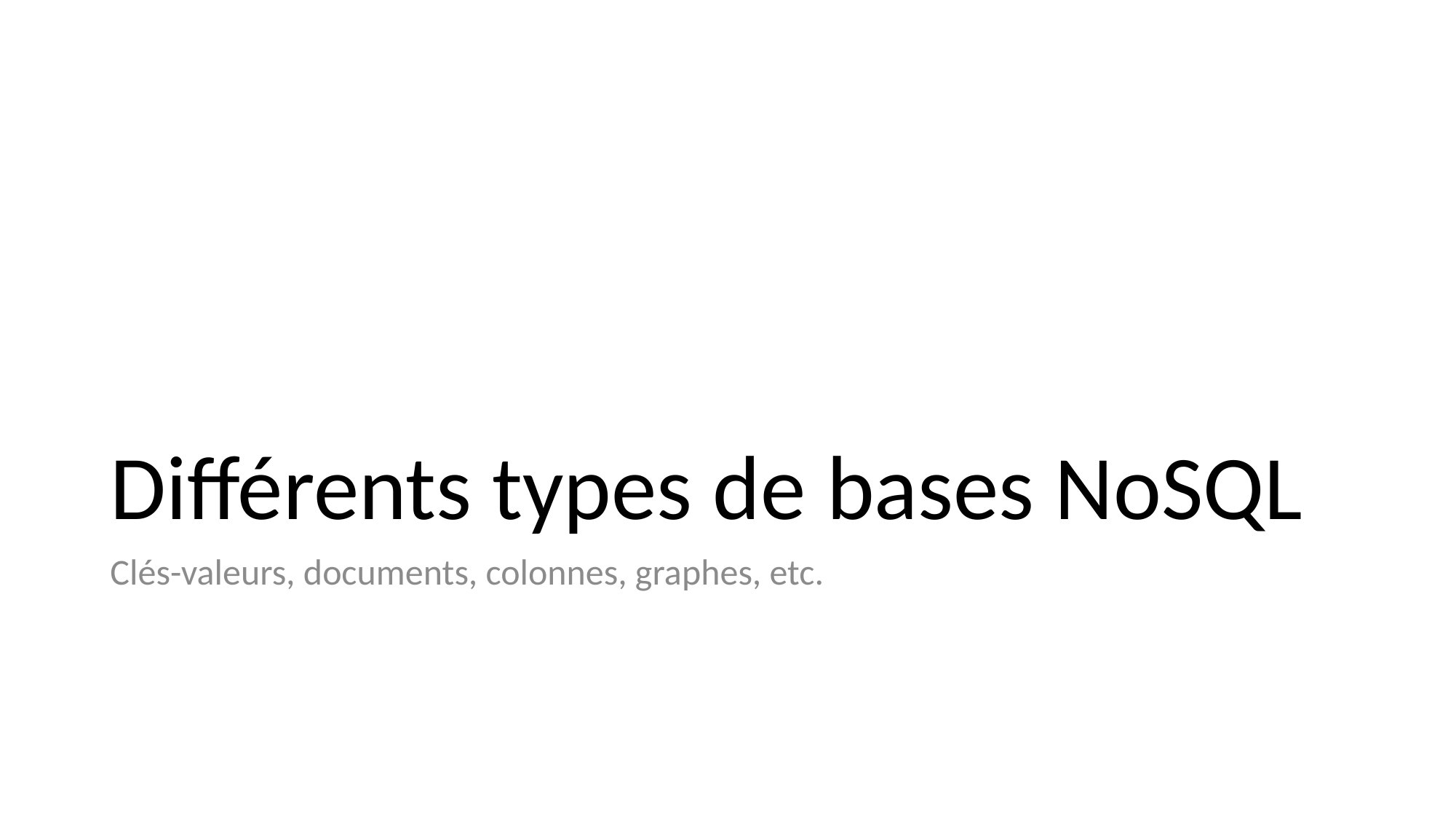

# Différents types de bases NoSQL
Clés-valeurs, documents, colonnes, graphes, etc.